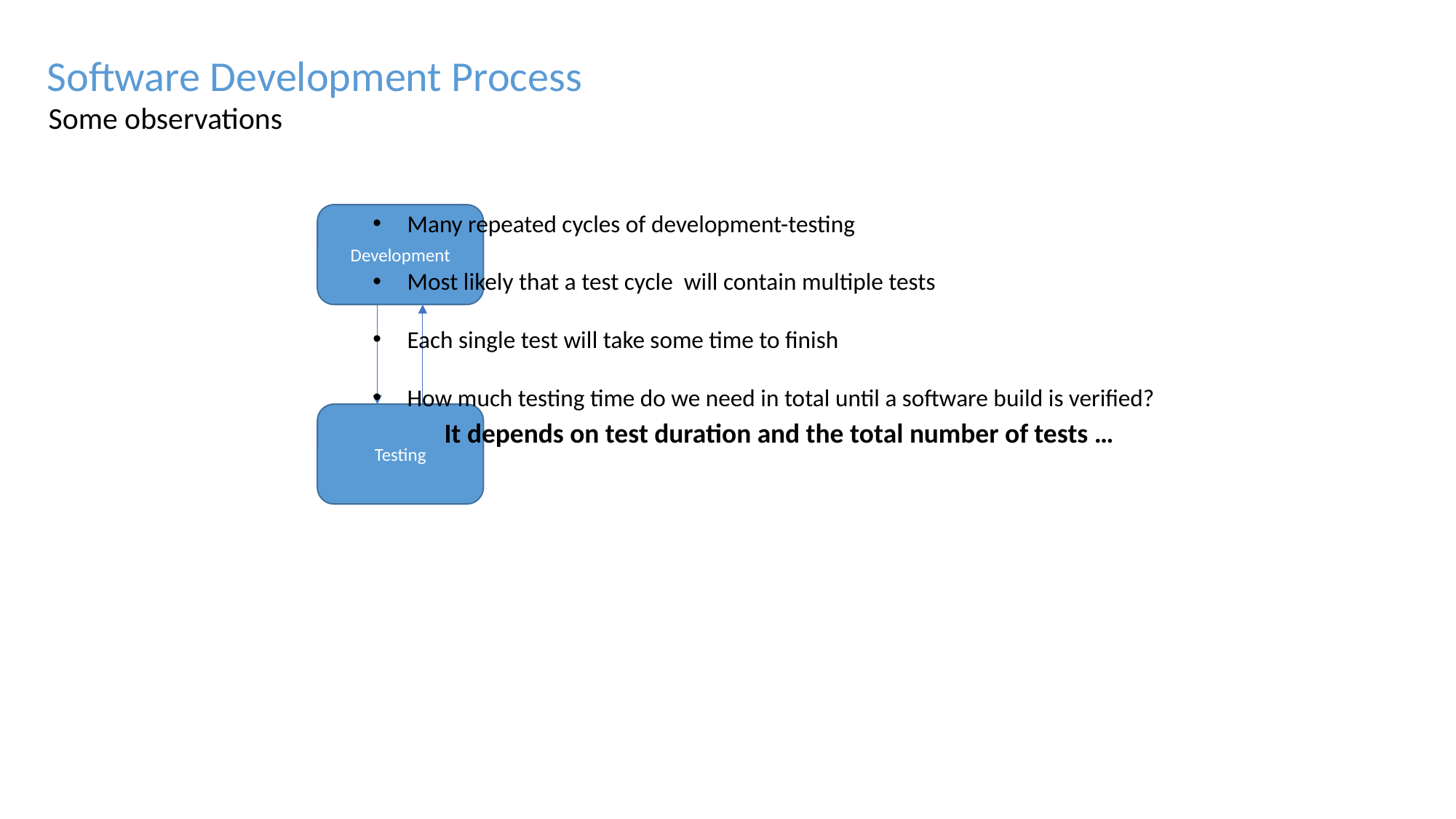

Software Development Process
Some observations
Many repeated cycles of development-testing

Most likely that a test cycle  will contain multiple tests

Each single test will take some time to finish

How much testing time do we need in total until a software build is verified?
Development
Testing
It depends on test duration and the total number of tests …